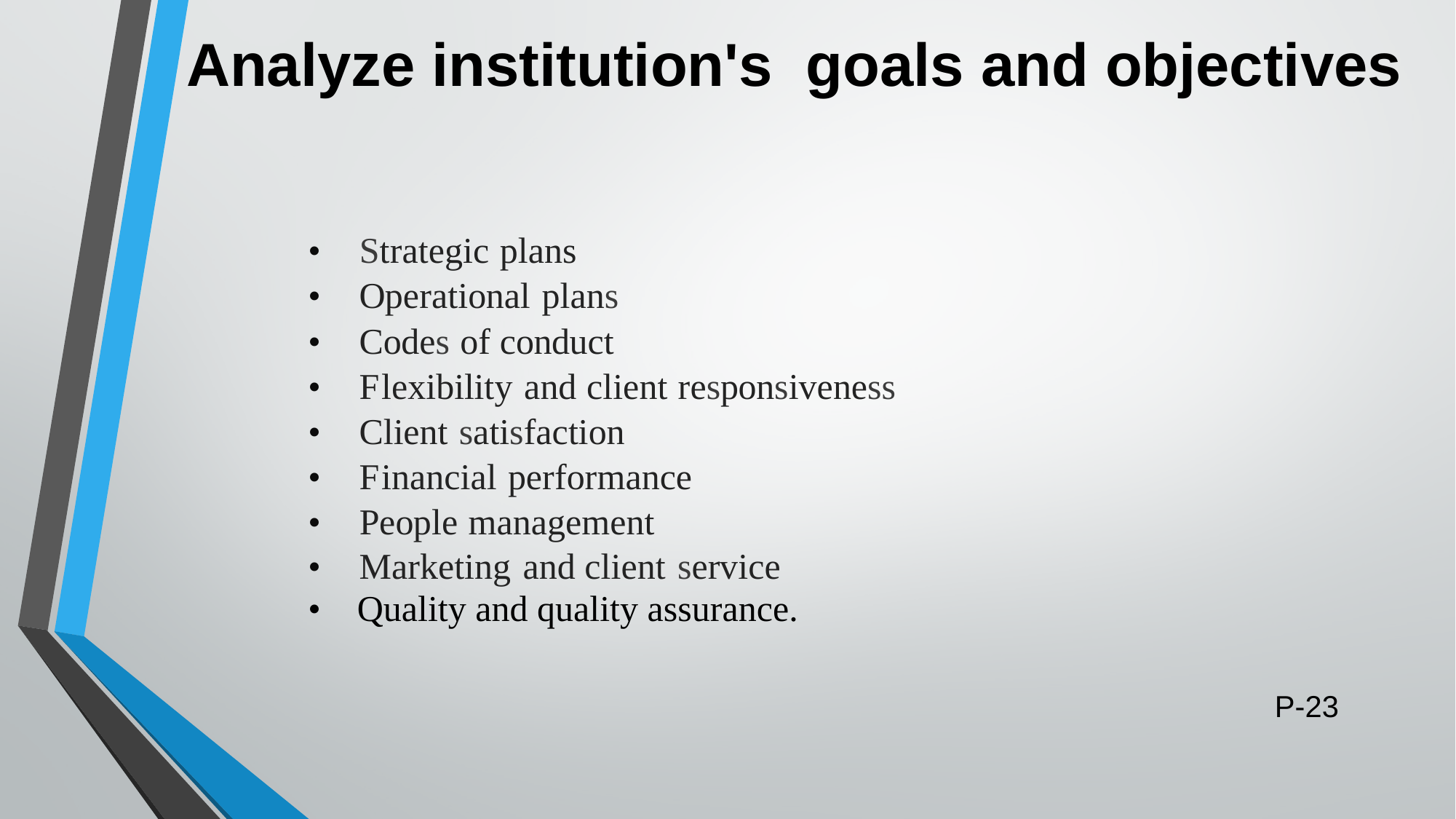

# Analyze institution's  goals and objectives
•    Strategic plans
•    Operational plans
•    Codes of conduct
•    Flexibility and client responsiveness
•    Client satisfaction
•    Financial performance
•    People management

•    Marketing and client service

•    Quality and quality assurance.

P-23